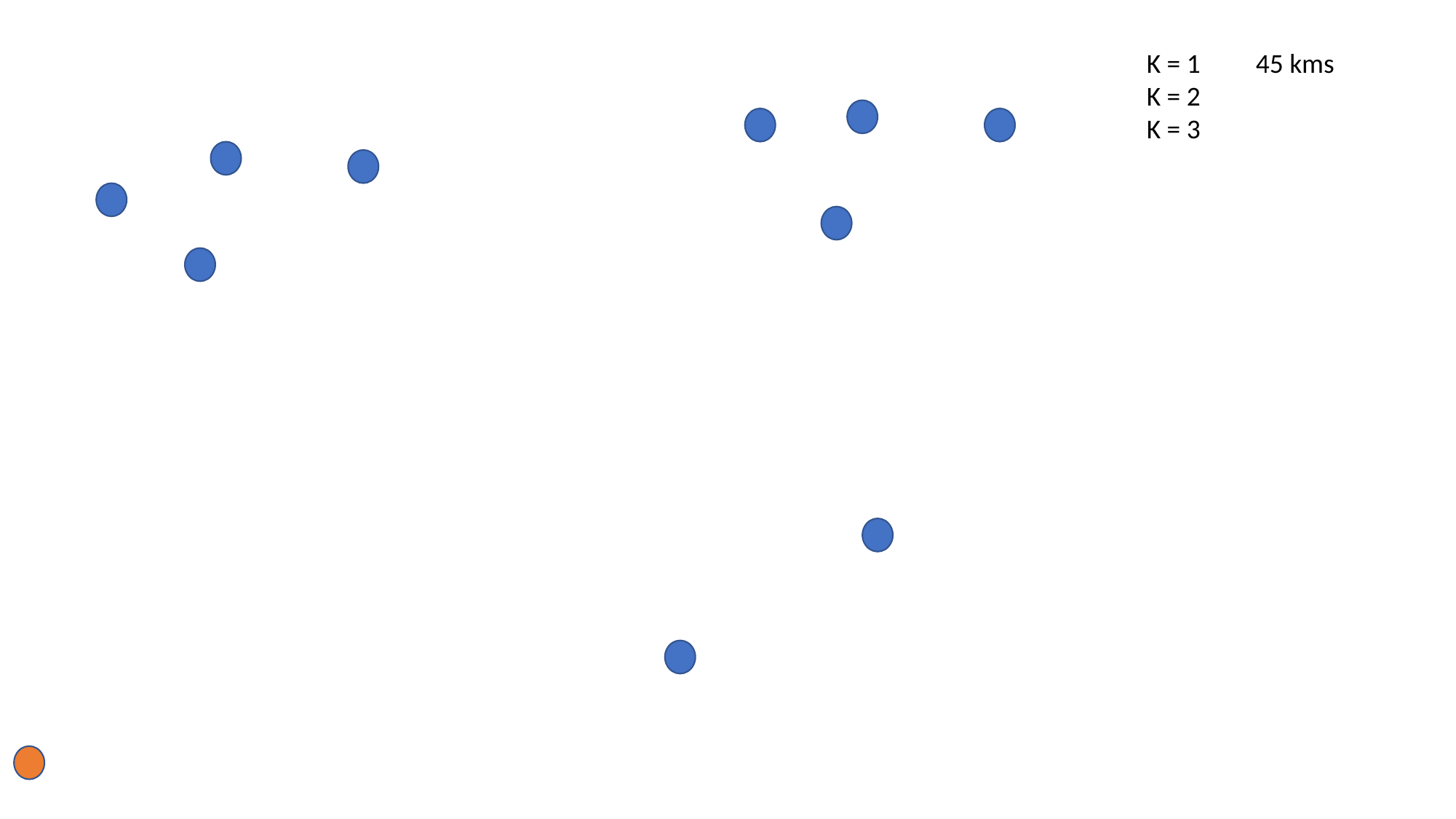

K = 1 	45 kms
K = 2
K = 3